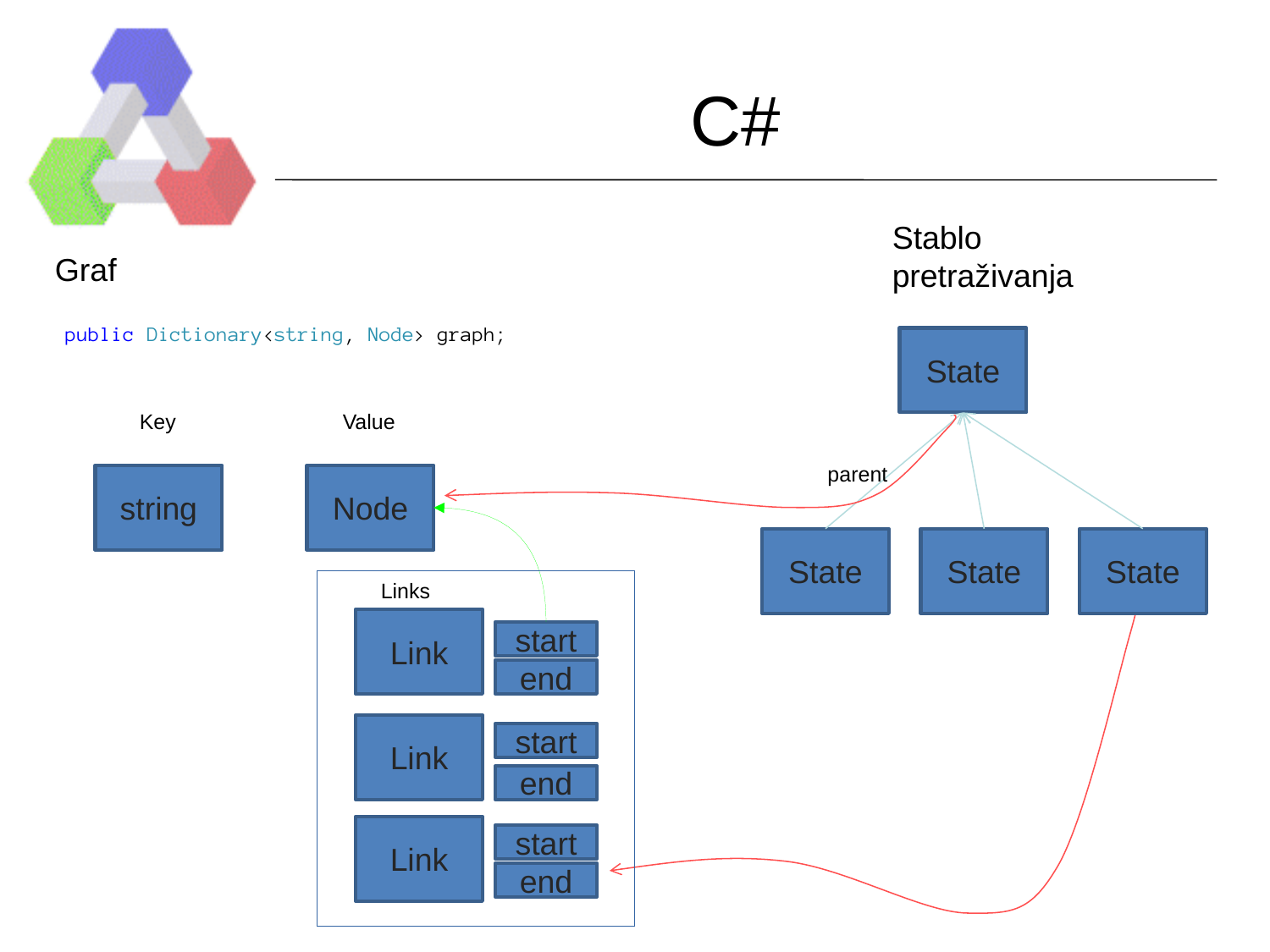

C#

Stablo
pretraživanja
Graf

public Dictionary<string, Node> graph;
State
Key

Value

parent
string
Node
State
State
State

Links

Link
start
end
Link
start
end
Link
start
end